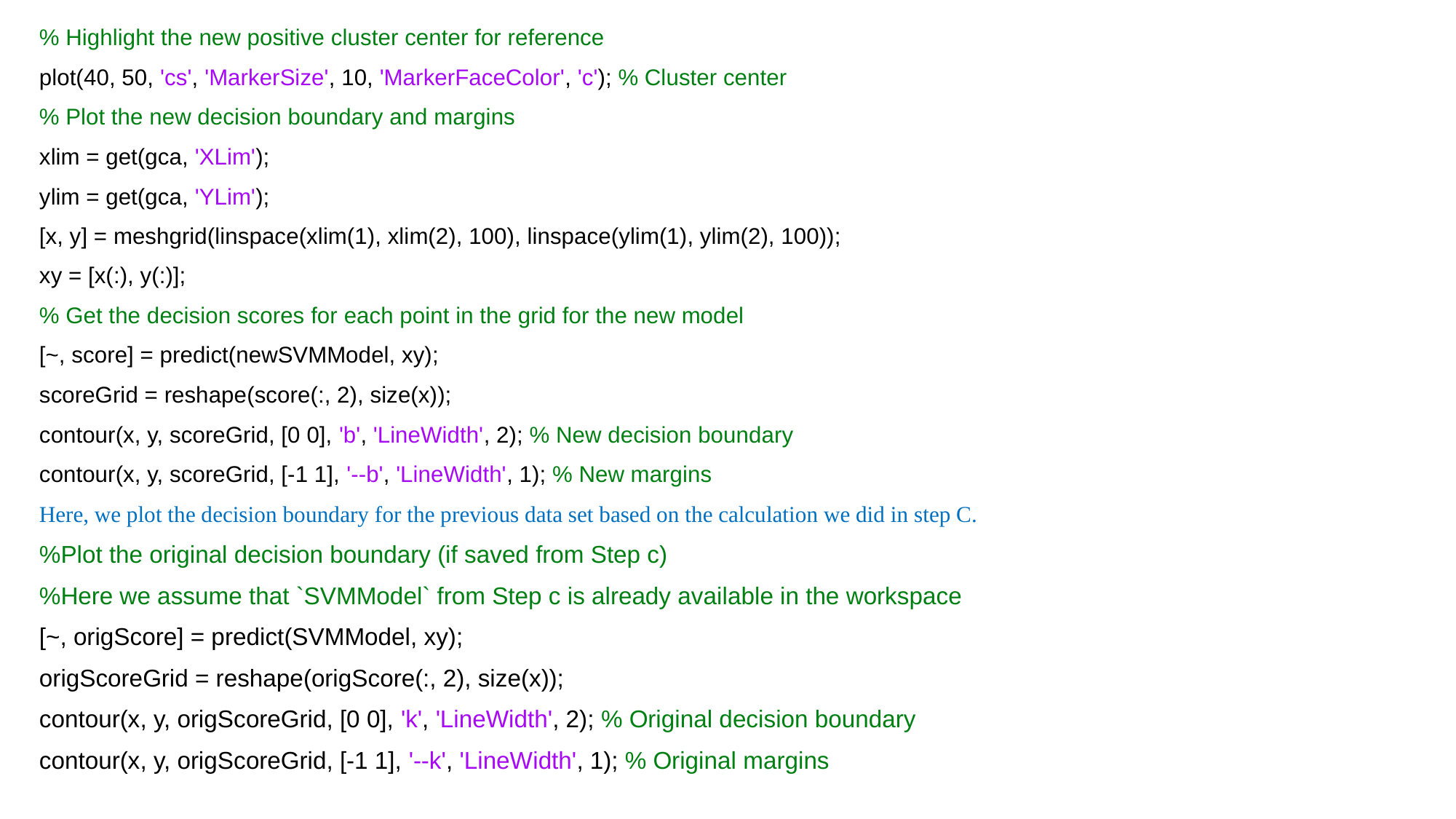

% Highlight the new positive cluster center for reference
plot(40, 50, 'cs', 'MarkerSize', 10, 'MarkerFaceColor', 'c'); % Cluster center
% Plot the new decision boundary and margins
xlim = get(gca, 'XLim');
ylim = get(gca, 'YLim');
[x, y] = meshgrid(linspace(xlim(1), xlim(2), 100), linspace(ylim(1), ylim(2), 100));
xy = [x(:), y(:)];
% Get the decision scores for each point in the grid for the new model
[~, score] = predict(newSVMModel, xy);
scoreGrid = reshape(score(:, 2), size(x));
contour(x, y, scoreGrid, [0 0], 'b', 'LineWidth', 2); % New decision boundary
contour(x, y, scoreGrid, [-1 1], '--b', 'LineWidth', 1); % New margins
Here, we plot the decision boundary for the previous data set based on the calculation we did in step C.
%Plot the original decision boundary (if saved from Step c)
%Here we assume that `SVMModel` from Step c is already available in the workspace
[~, origScore] = predict(SVMModel, xy);
origScoreGrid = reshape(origScore(:, 2), size(x));
contour(x, y, origScoreGrid, [0 0], 'k', 'LineWidth', 2); % Original decision boundary
contour(x, y, origScoreGrid, [-1 1], '--k', 'LineWidth', 1); % Original margins